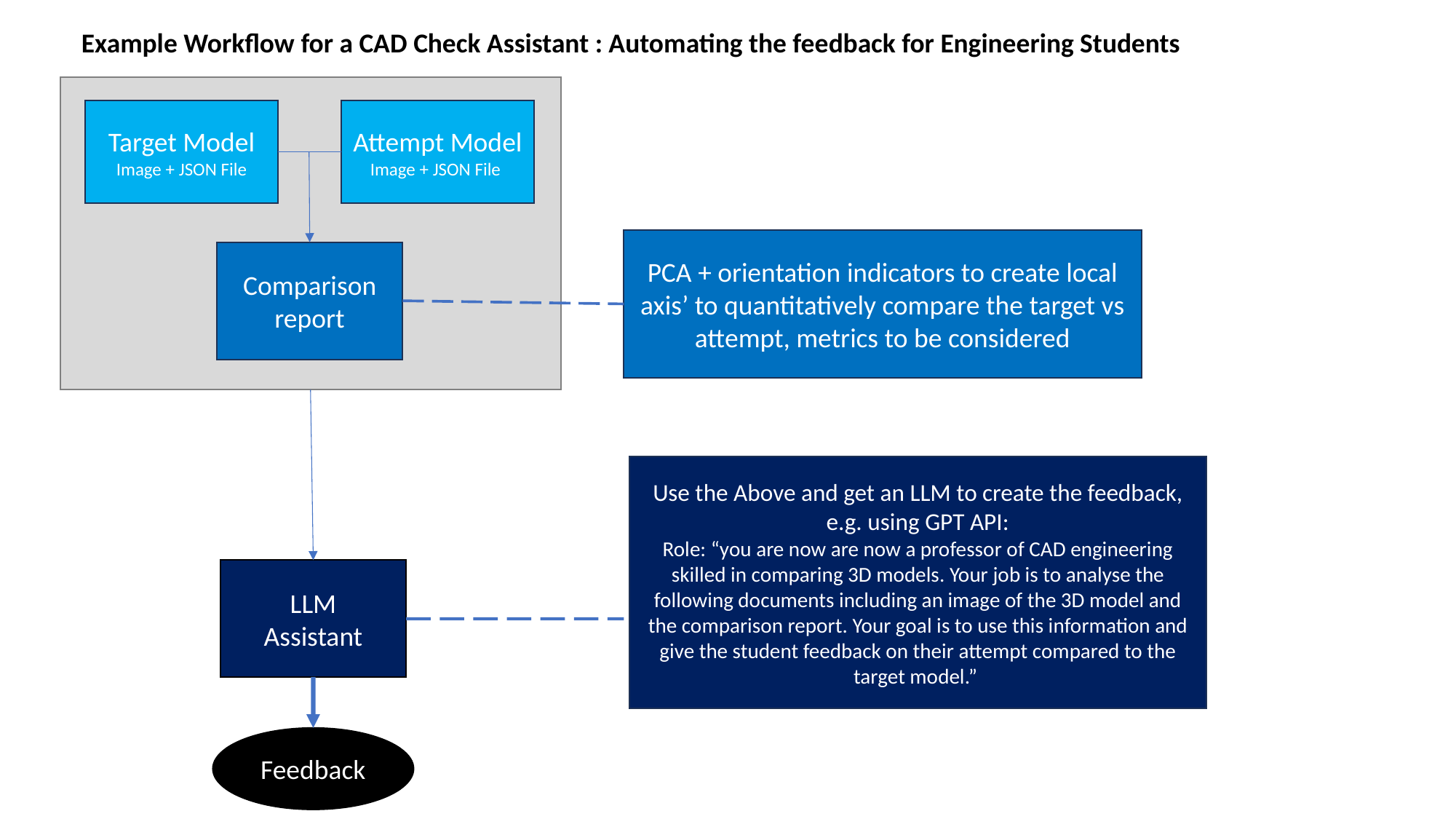

Example Workflow for a CAD Check Assistant : Automating the feedback for Engineering Students

Target Model
Image + JSON File
Attempt Model
Image + JSON File
PCA + orientation indicators to create local axis’ to quantitatively compare the target vs attempt, metrics to be considered
Comparison report
Use the Above and get an LLM to create the feedback, e.g. using GPT API:
Role: “you are now are now a professor of CAD engineering skilled in comparing 3D models. Your job is to analyse the following documents including an image of the 3D model and the comparison report. Your goal is to use this information and give the student feedback on their attempt compared to the target model.”
LLM
Assistant
Feedback